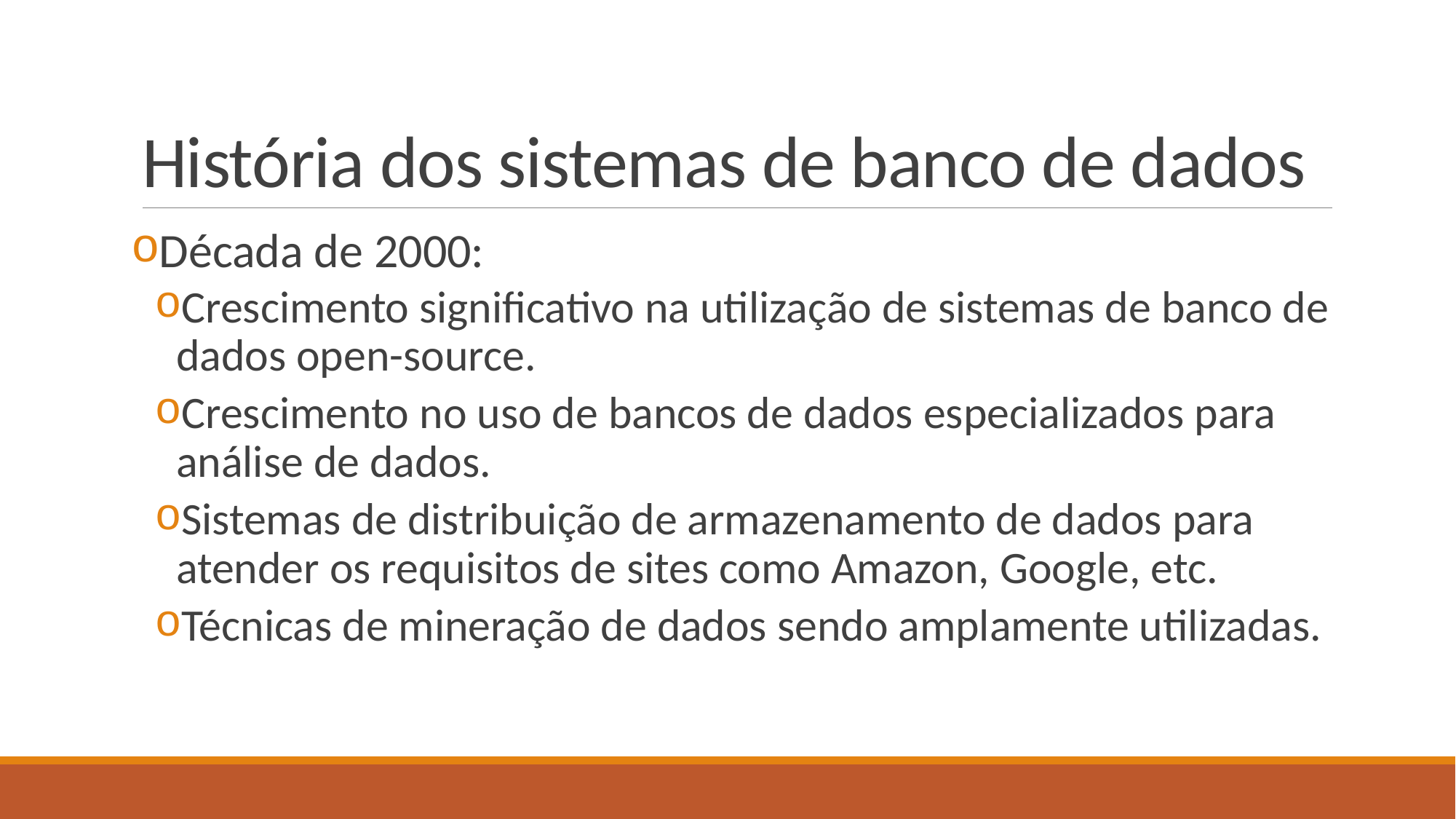

# História dos sistemas de banco de dados
Década de 2000:
Crescimento significativo na utilização de sistemas de banco de dados open-source.
Crescimento no uso de bancos de dados especializados para análise de dados.
Sistemas de distribuição de armazenamento de dados para atender os requisitos de sites como Amazon, Google, etc.
Técnicas de mineração de dados sendo amplamente utilizadas.